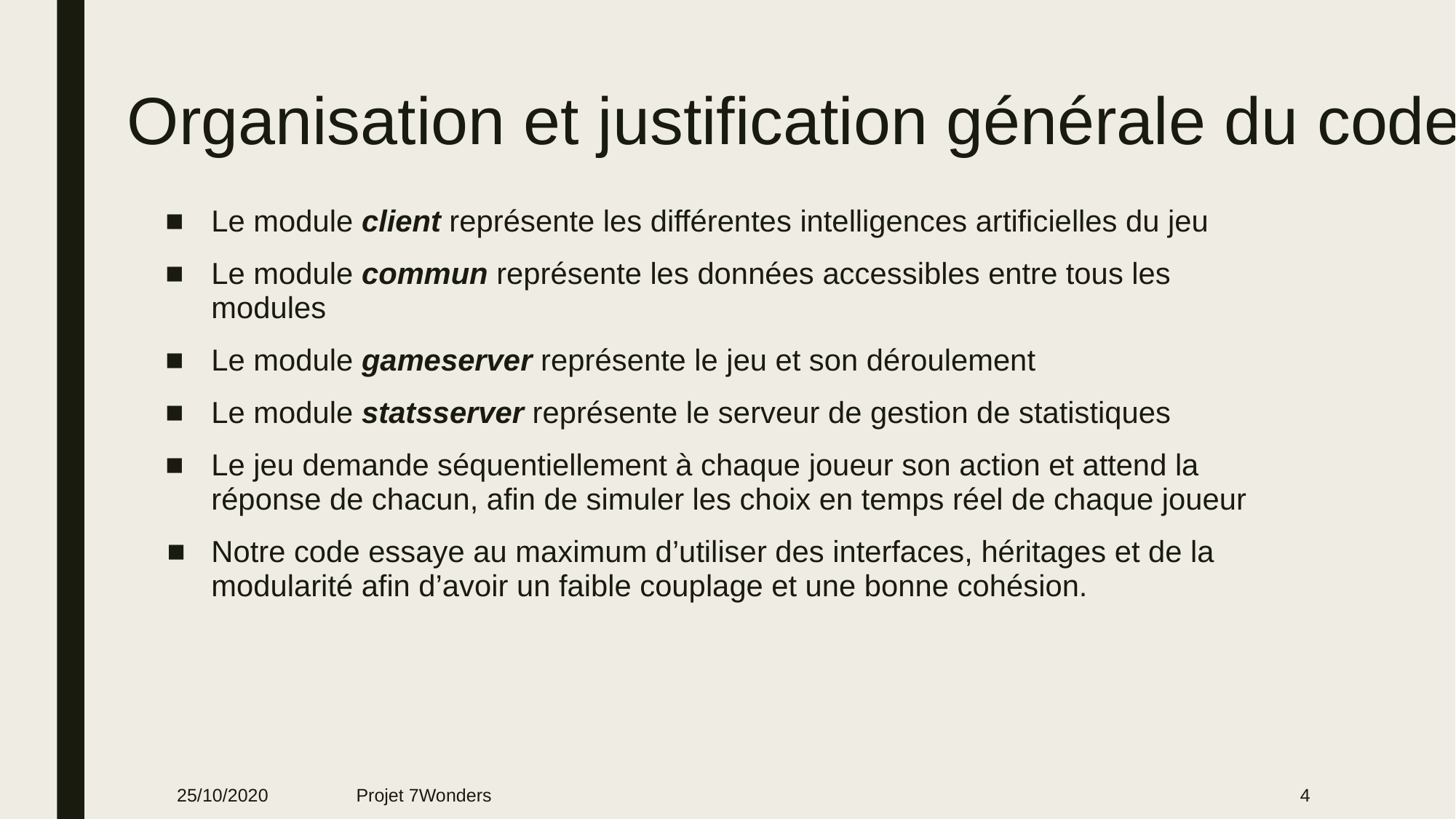

# Organisation et justification générale du code
Le module client représente les différentes intelligences artificielles du jeu
Le module commun représente les données accessibles entre tous les modules
Le module gameserver représente le jeu et son déroulement
Le module statsserver représente le serveur de gestion de statistiques
Le jeu demande séquentiellement à chaque joueur son action et attend la réponse de chacun, afin de simuler les choix en temps réel de chaque joueur
Notre code essaye au maximum d’utiliser des interfaces, héritages et de la modularité afin d’avoir un faible couplage et une bonne cohésion.
25/10/2020
Projet 7Wonders
4